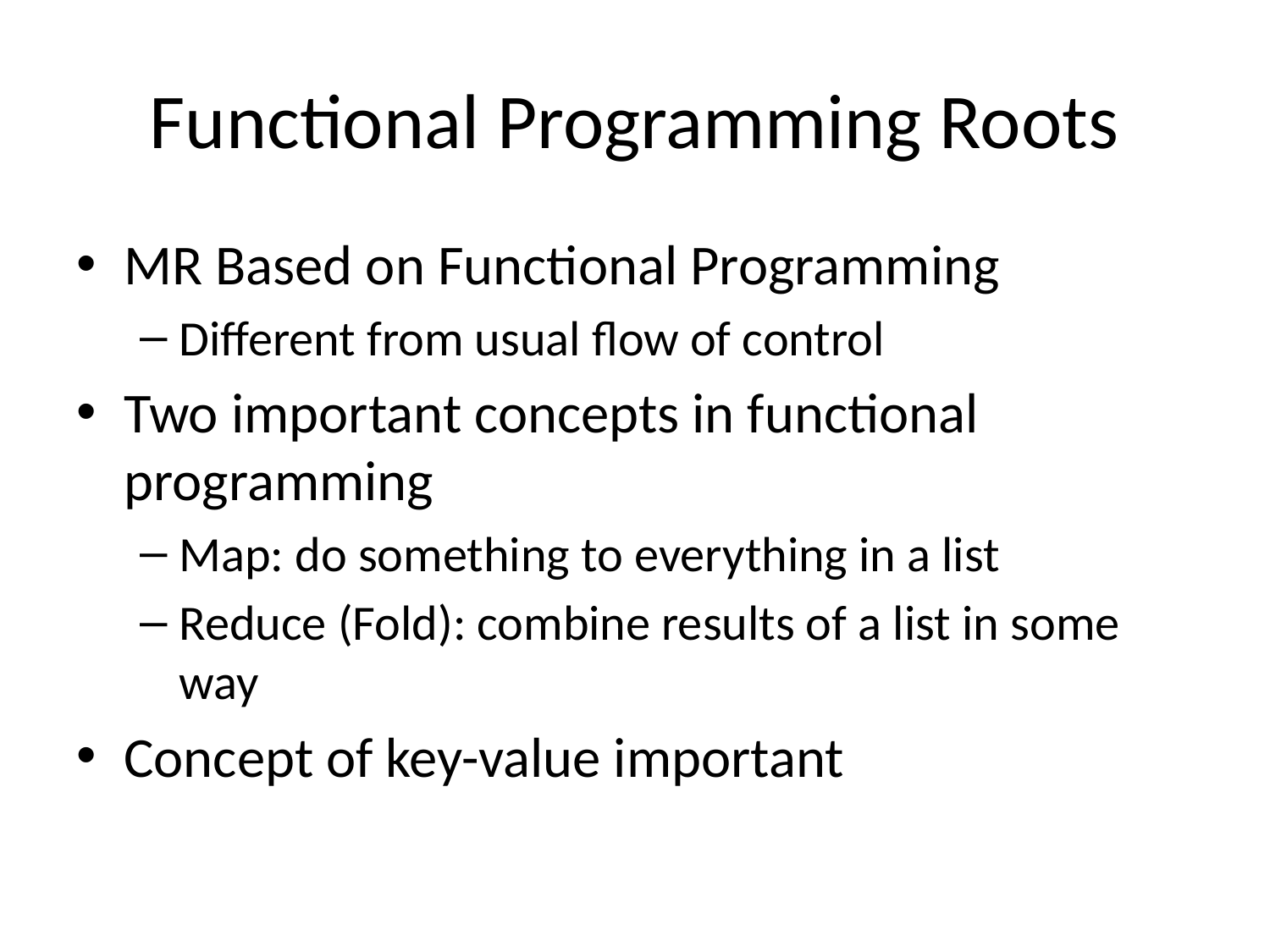

# Functional Programming Roots
MR Based on Functional Programming
Different from usual flow of control
Two important concepts in functional programming
Map: do something to everything in a list
Reduce (Fold): combine results of a list in some way
Concept of key-value important